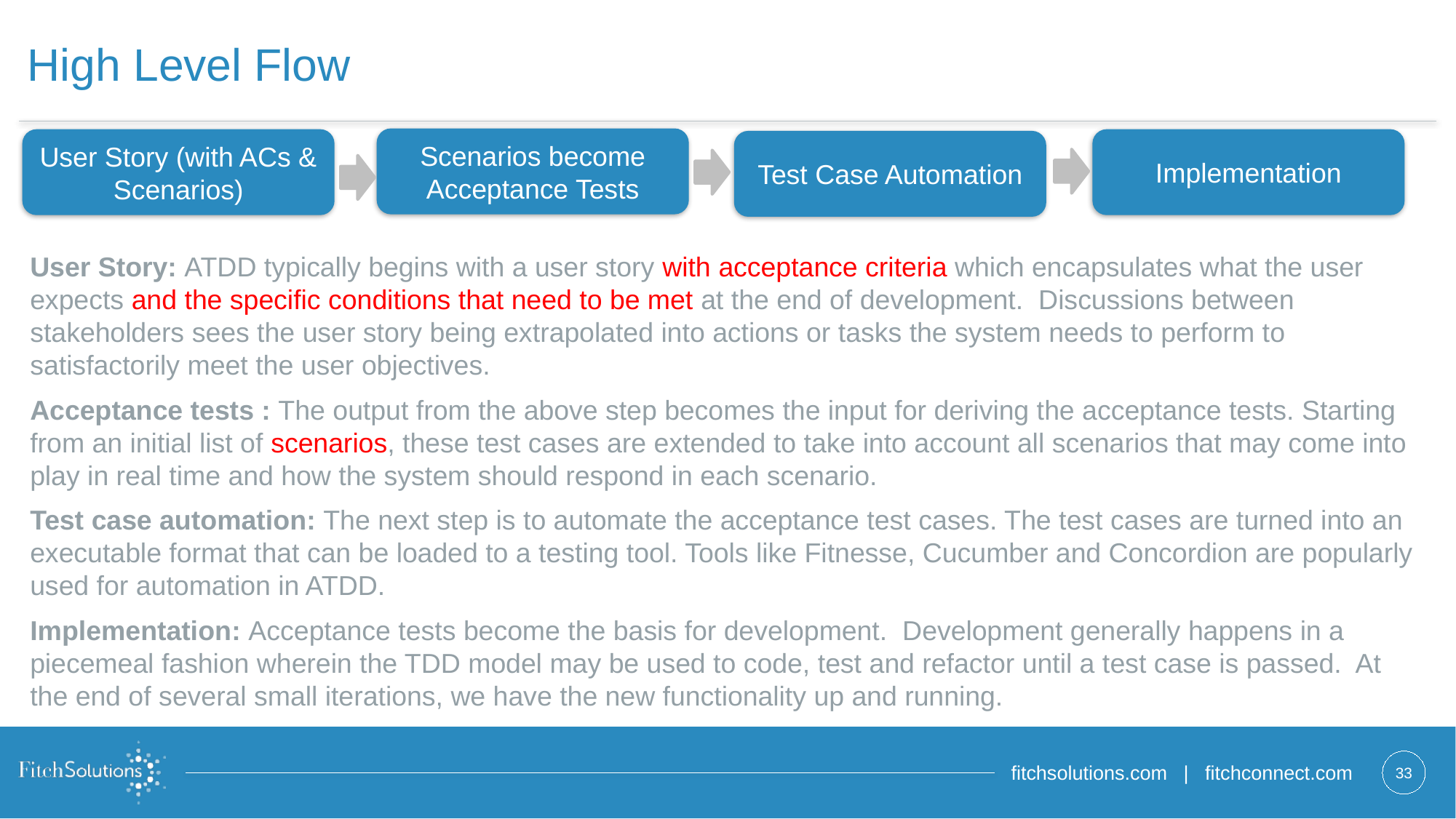

# High Level Flow
Scenarios become Acceptance Tests
User Story (with ACs & Scenarios)
Implementation
Test Case Automation

User Story: ATDD typically begins with a user story with acceptance criteria which encapsulates what the user expects and the specific conditions that need to be met at the end of development.  Discussions between stakeholders sees the user story being extrapolated into actions or tasks the system needs to perform to satisfactorily meet the user objectives.
Acceptance tests : The output from the above step becomes the input for deriving the acceptance tests. Starting from an initial list of scenarios, these test cases are extended to take into account all scenarios that may come into play in real time and how the system should respond in each scenario.
Test case automation: The next step is to automate the acceptance test cases. The test cases are turned into an executable format that can be loaded to a testing tool. Tools like Fitnesse, Cucumber and Concordion are popularly used for automation in ATDD.
Implementation: Acceptance tests become the basis for development.  Development generally happens in a piecemeal fashion wherein the TDD model may be used to code, test and refactor until a test case is passed.  At the end of several small iterations, we have the new functionality up and running.